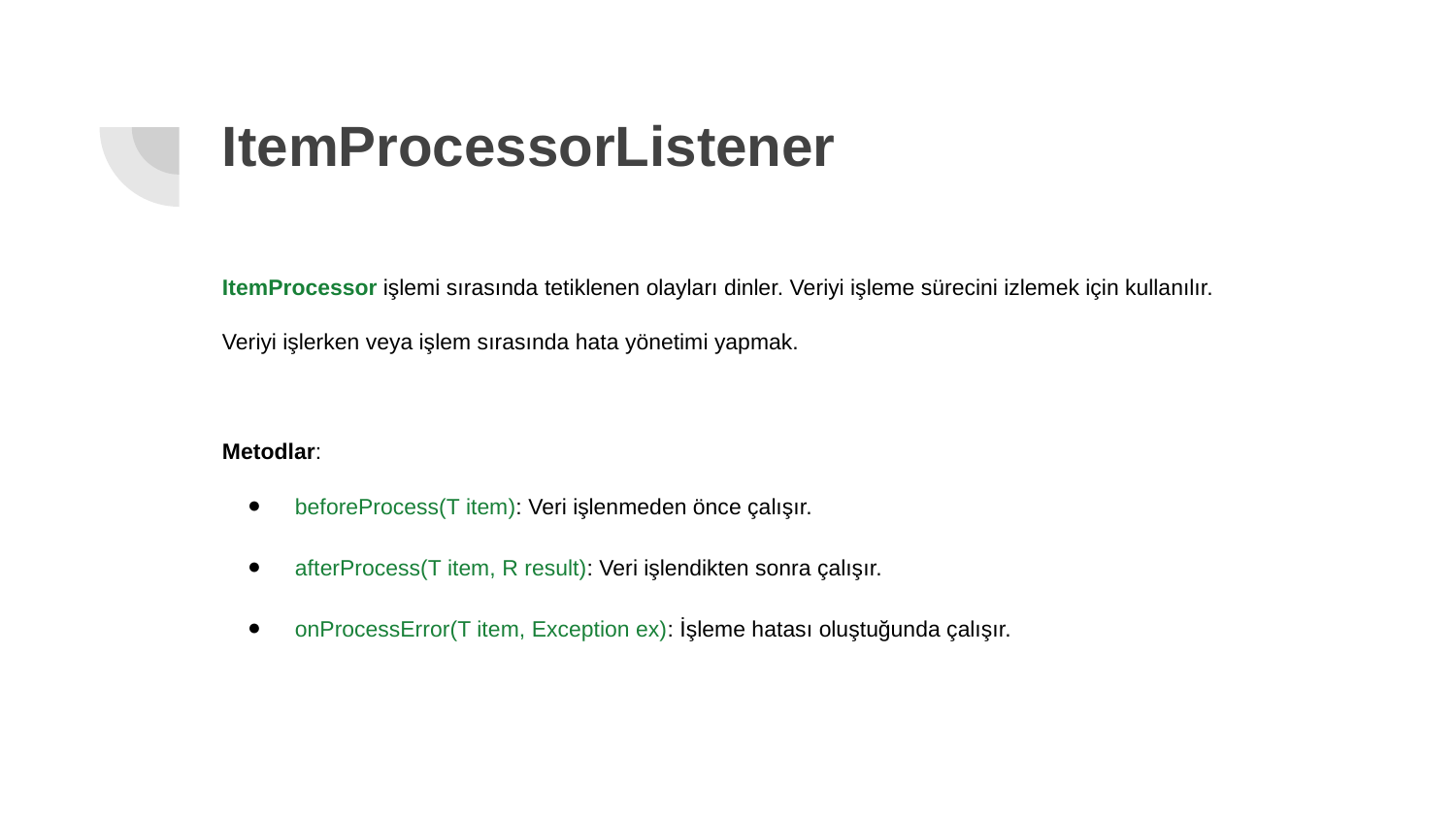

# ItemProcessorListener
ItemProcessor işlemi sırasında tetiklenen olayları dinler. Veriyi işleme sürecini izlemek için kullanılır.
Veriyi işlerken veya işlem sırasında hata yönetimi yapmak.

Metodlar:
beforeProcess(T item): Veri işlenmeden önce çalışır.
afterProcess(T item, R result): Veri işlendikten sonra çalışır.
onProcessError(T item, Exception ex): İşleme hatası oluştuğunda çalışır.